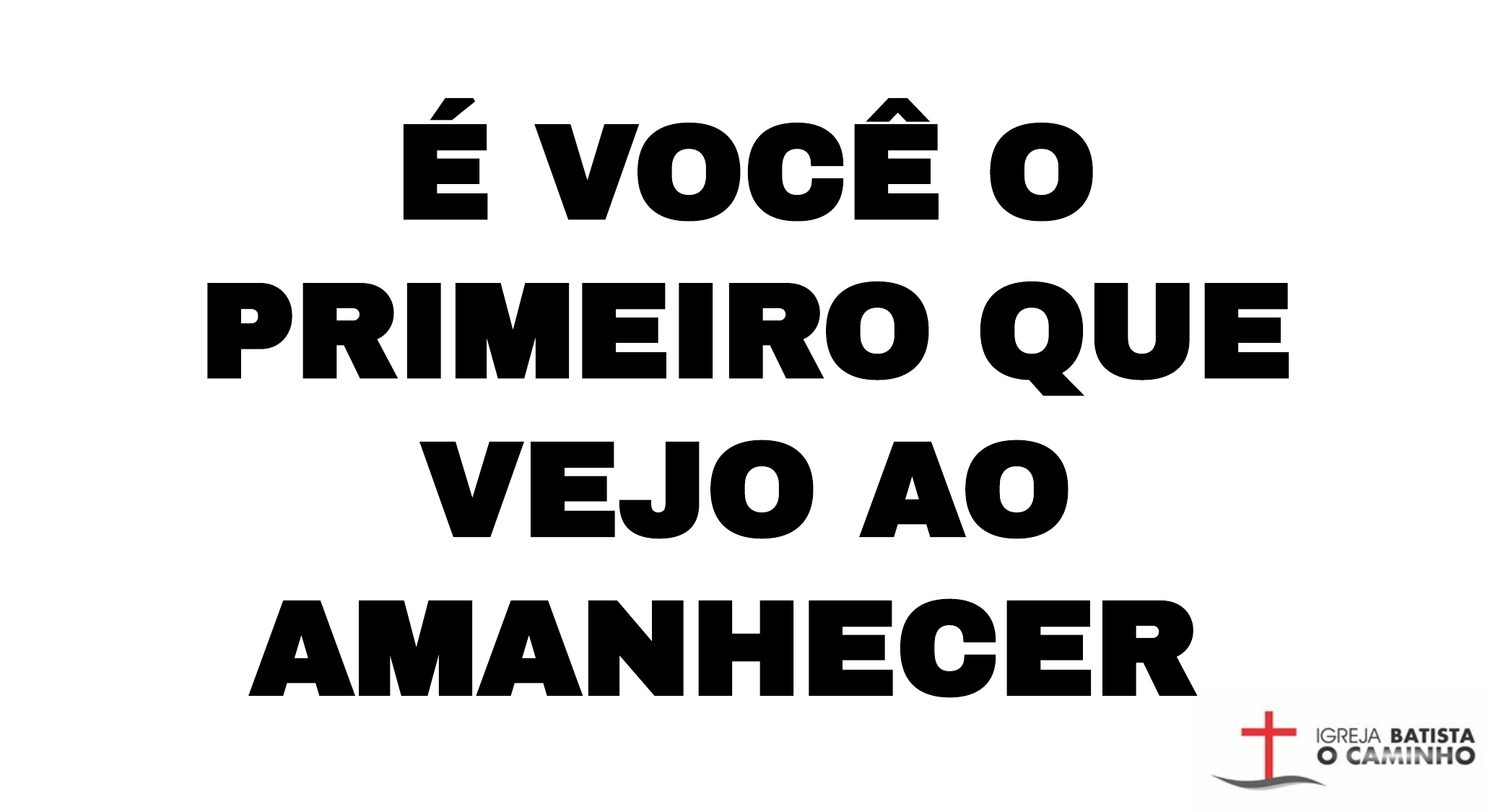

É VOCÊ O PRIMEIRO QUE VEJO AO AMANHECER